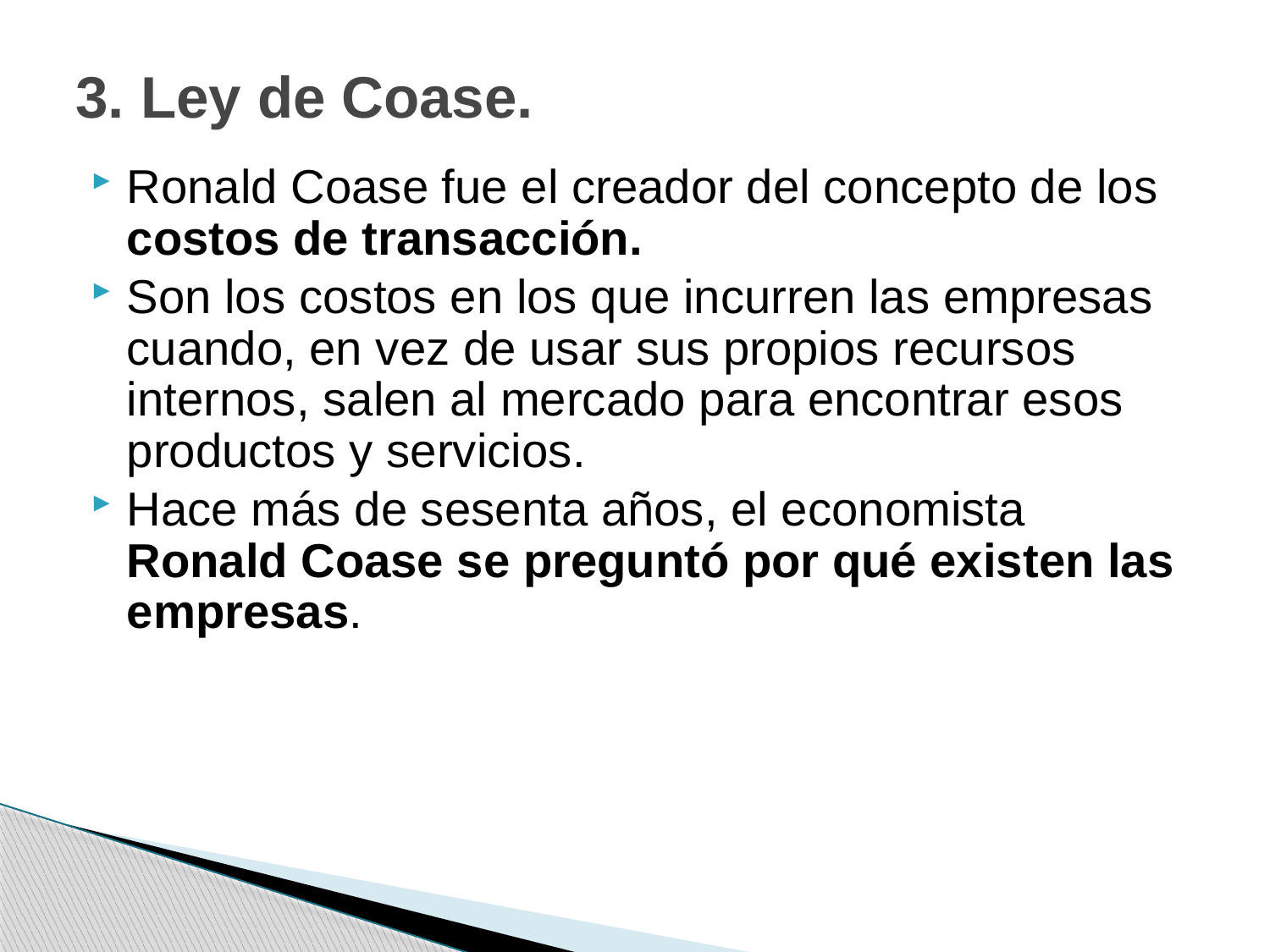

# 3. Ley de Coase.
Ronald Coase fue el creador del concepto de los costos de transacción.
Son los costos en los que incurren las empresas cuando, en vez de usar sus propios recursos internos, salen al mercado para encontrar esos productos y servicios.
Hace más de sesenta años, el economista Ronald Coase se preguntó por qué existen las empresas.